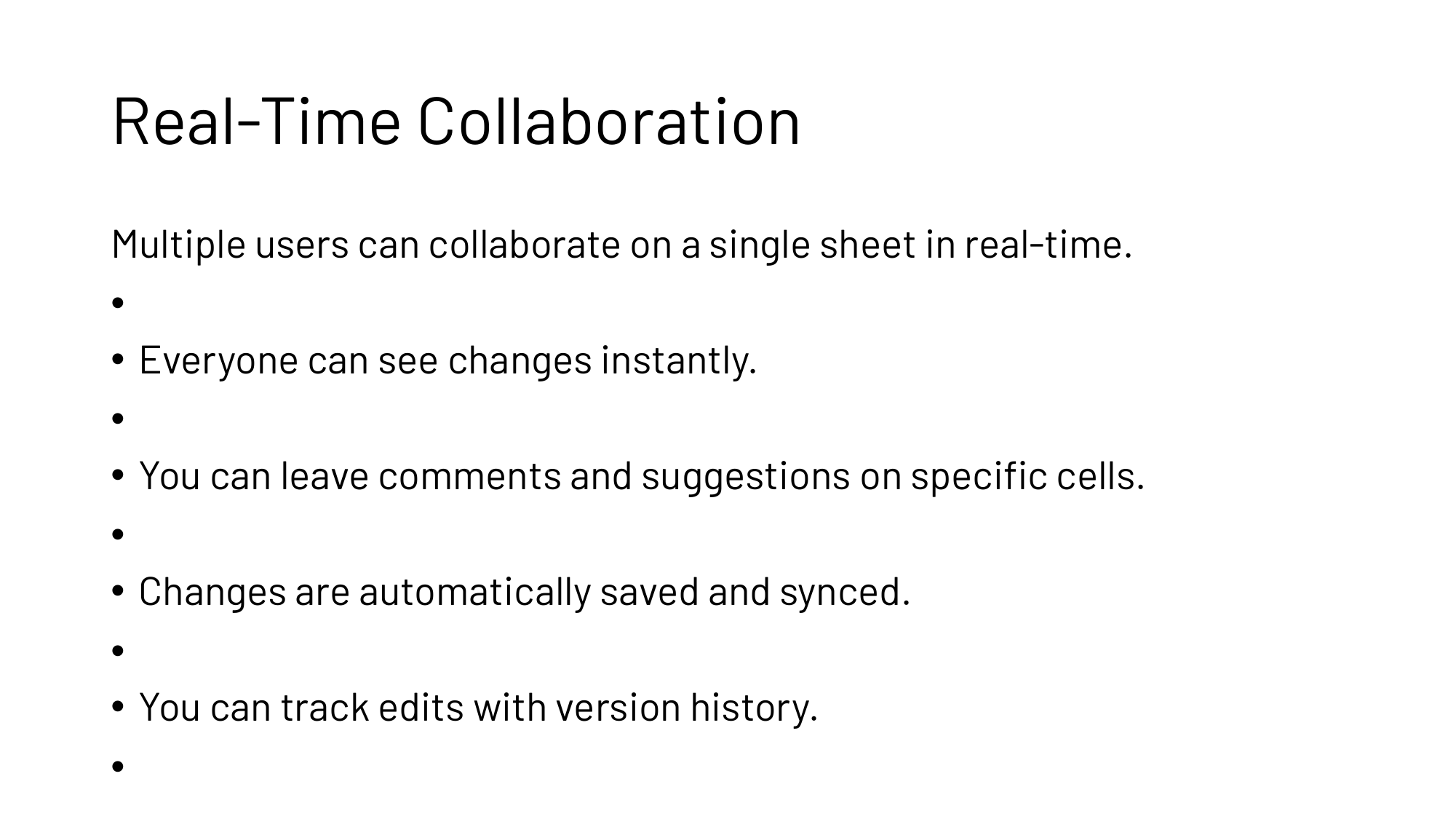

# Real-Time Collaboration
Multiple users can collaborate on a single sheet in real-time.

Everyone can see changes instantly.

You can leave comments and suggestions on specific cells.

Changes are automatically saved and synced.

You can track edits with version history.